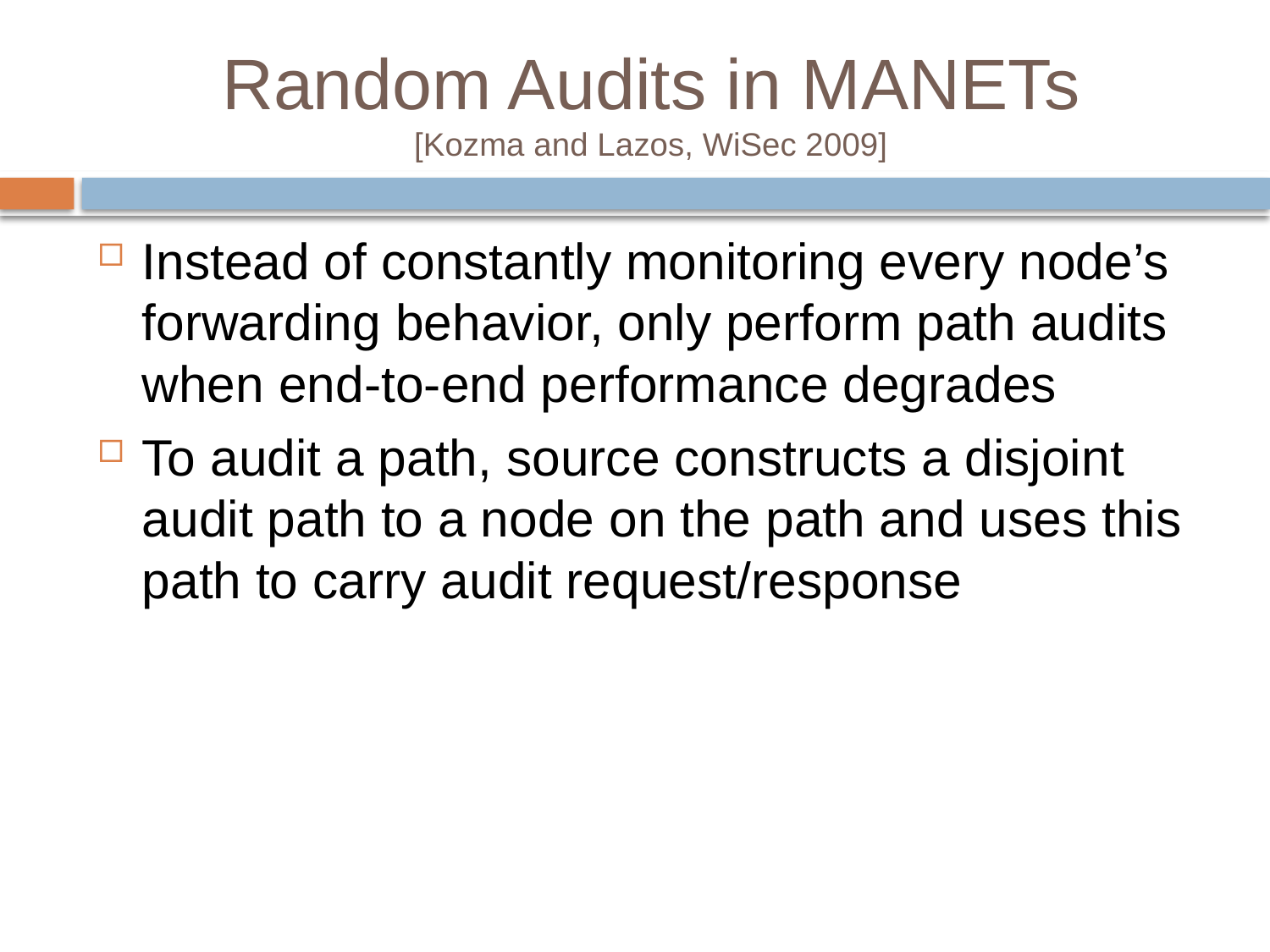

# Random Audits in MANETs [Kozma and Lazos, WiSec 2009]
Instead of constantly monitoring every node’s forwarding behavior, only perform path audits when end-to-end performance degrades
To audit a path, source constructs a disjoint audit path to a node on the path and uses this path to carry audit request/response